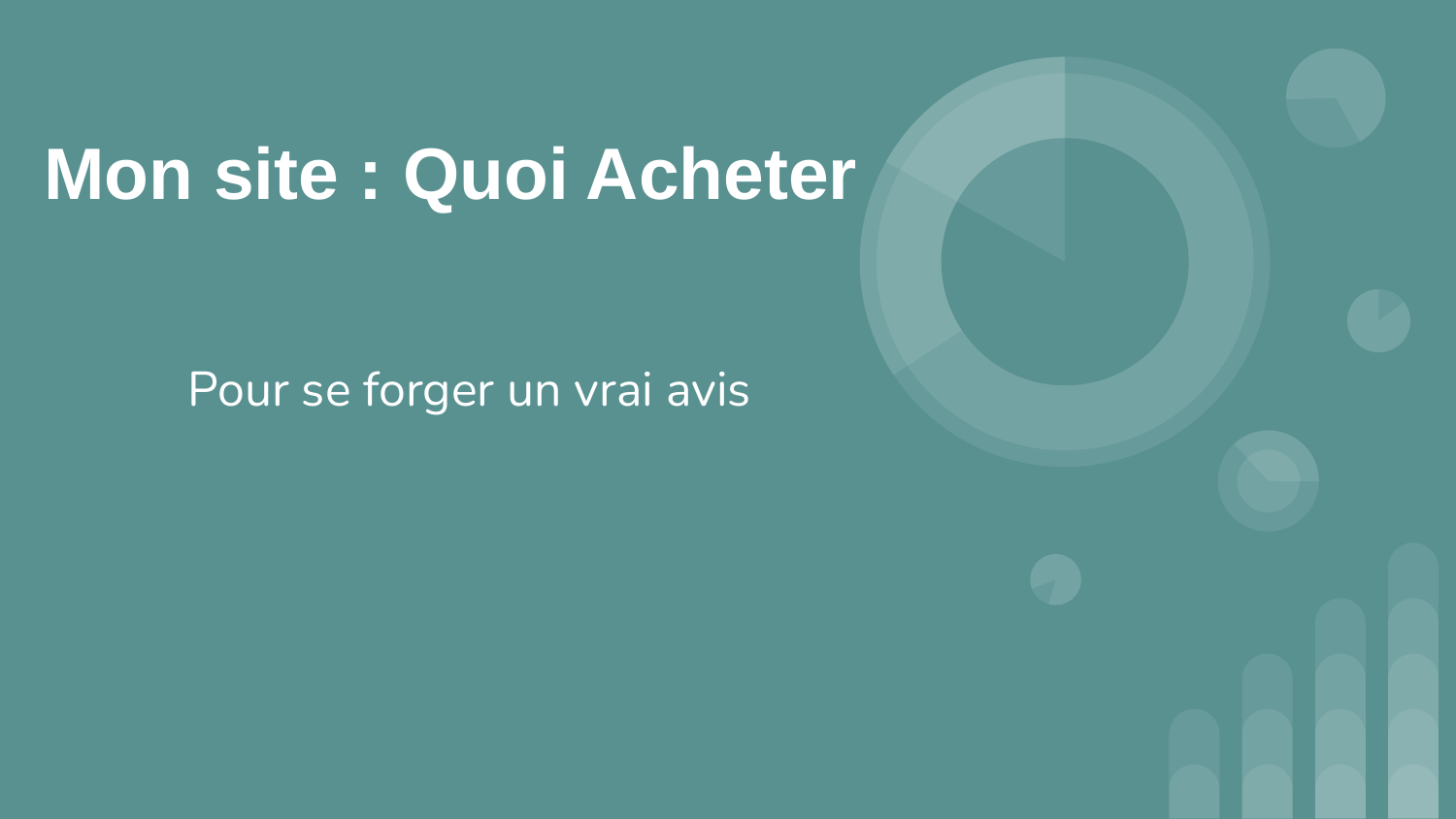

# Mon site : Quoi Acheter
Pour se forger un vrai avis